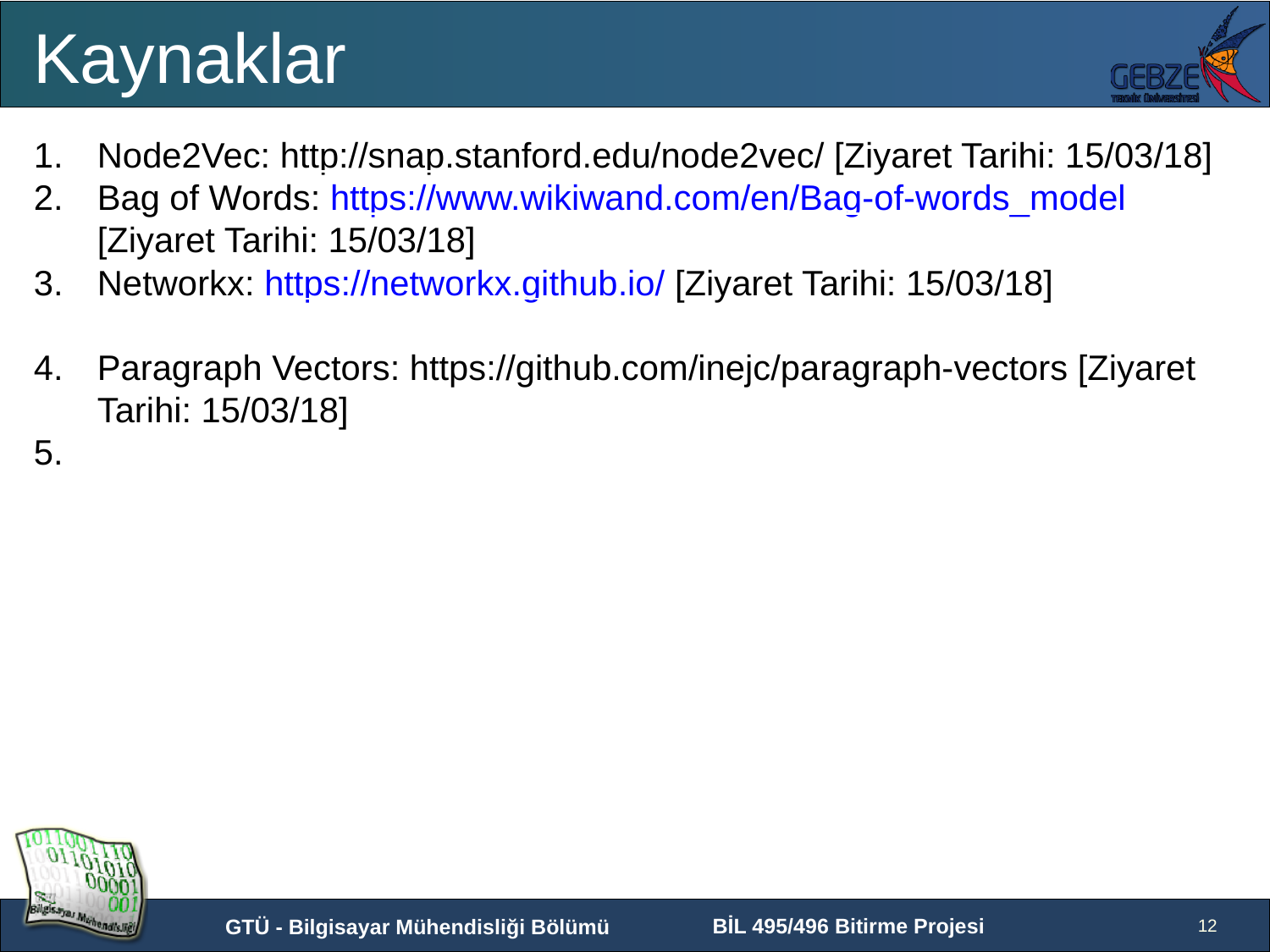

Kaynaklar
Node2Vec: http://snap.stanford.edu/node2vec/ [Ziyaret Tarihi: 15/03/18]
Bag of Words: https://www.wikiwand.com/en/Bag-of-words_model [Ziyaret Tarihi: 15/03/18]
Networkx: https://networkx.github.io/ [Ziyaret Tarihi: 15/03/18]

Paragraph Vectors: https://github.com/inejc/paragraph-vectors [Ziyaret Tarihi: 15/03/18]

12